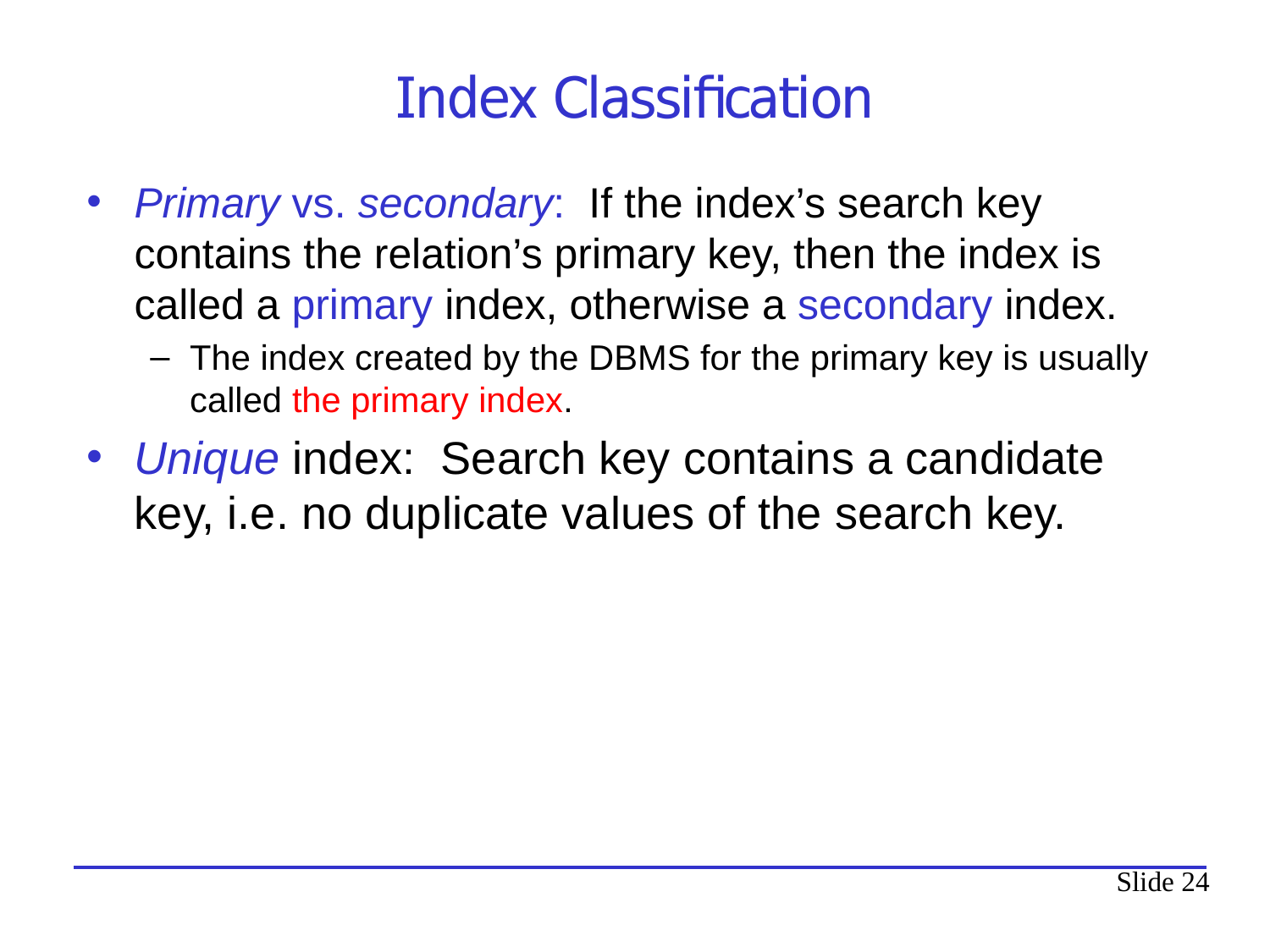

# Index Classification
Primary vs. secondary:  If the index’s search key contains the relation’s primary key, then the index is called a primary index, otherwise a secondary index.
The index created by the DBMS for the primary key is usually called the primary index.
Unique index:  Search key contains a candidate key, i.e. no duplicate values of the search key.